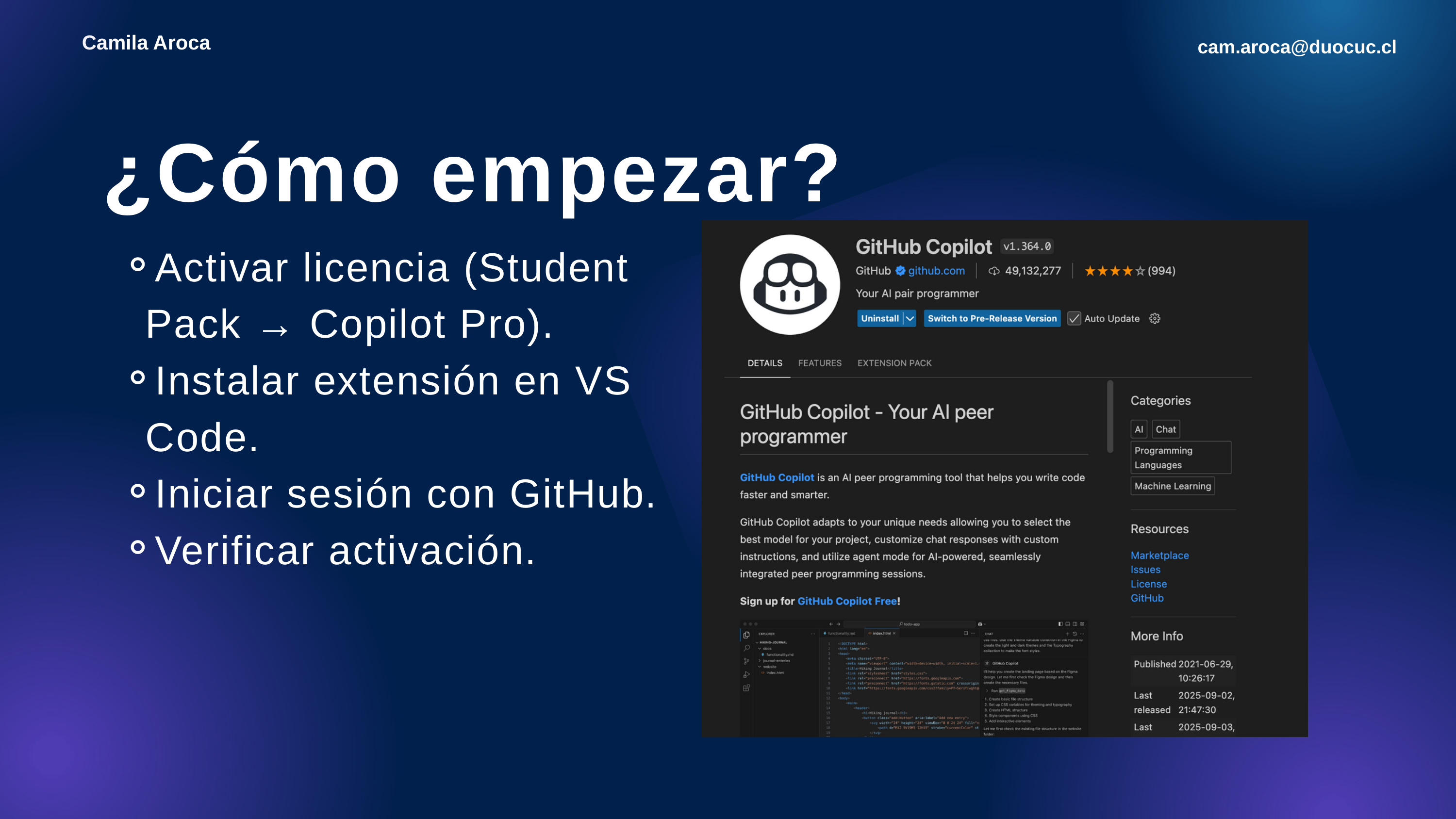

Camila Aroca
cam.aroca@duocuc.cl
¿Cómo empezar?

Activar licencia (Student Pack → Copilot Pro).
Instalar extensión en VS Code.
Iniciar sesión con GitHub.
Verificar activación.